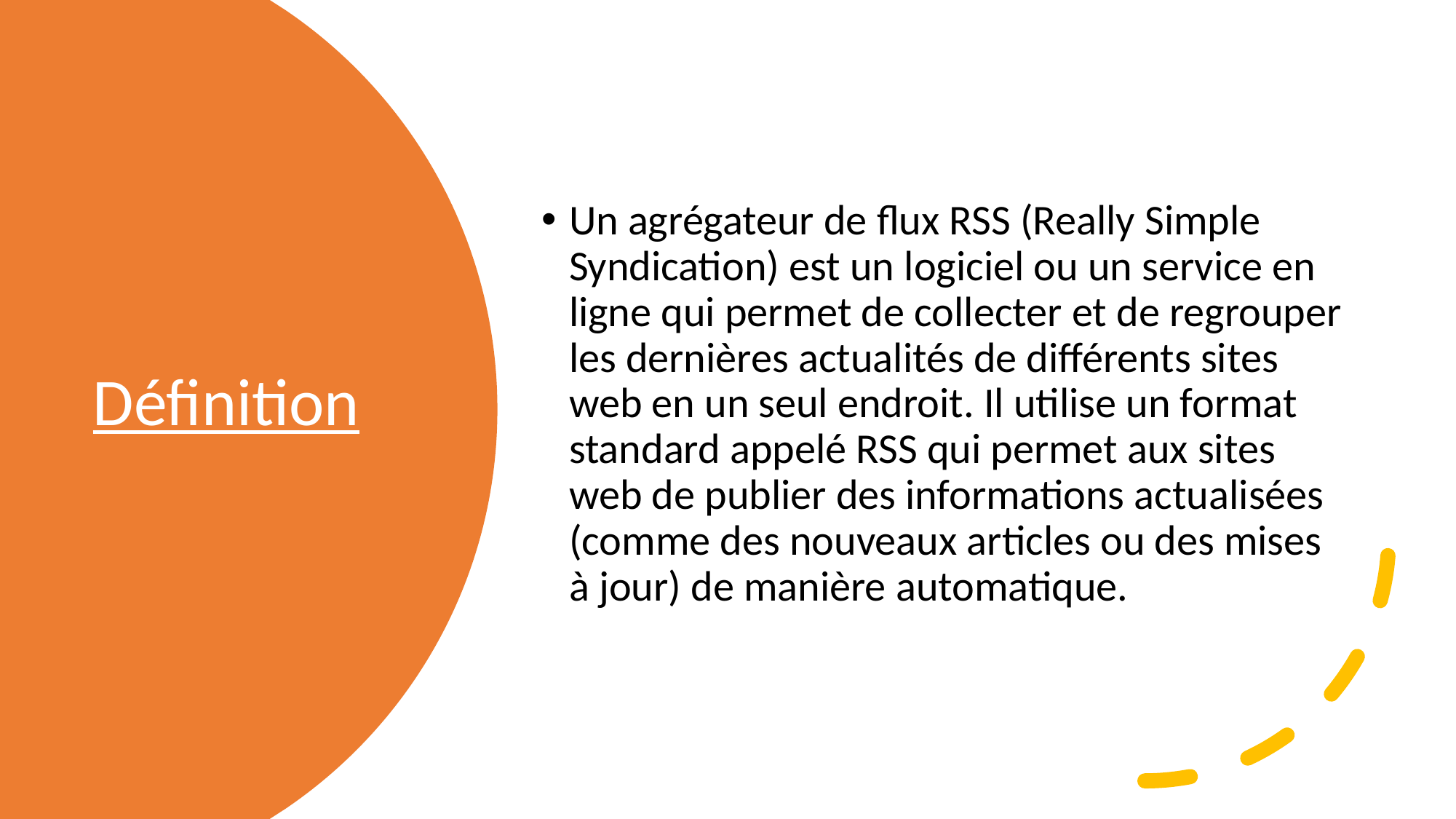

Un agrégateur de flux RSS (Really Simple Syndication) est un logiciel ou un service en ligne qui permet de collecter et de regrouper les dernières actualités de différents sites web en un seul endroit. Il utilise un format standard appelé RSS qui permet aux sites web de publier des informations actualisées (comme des nouveaux articles ou des mises à jour) de manière automatique.
# Définition